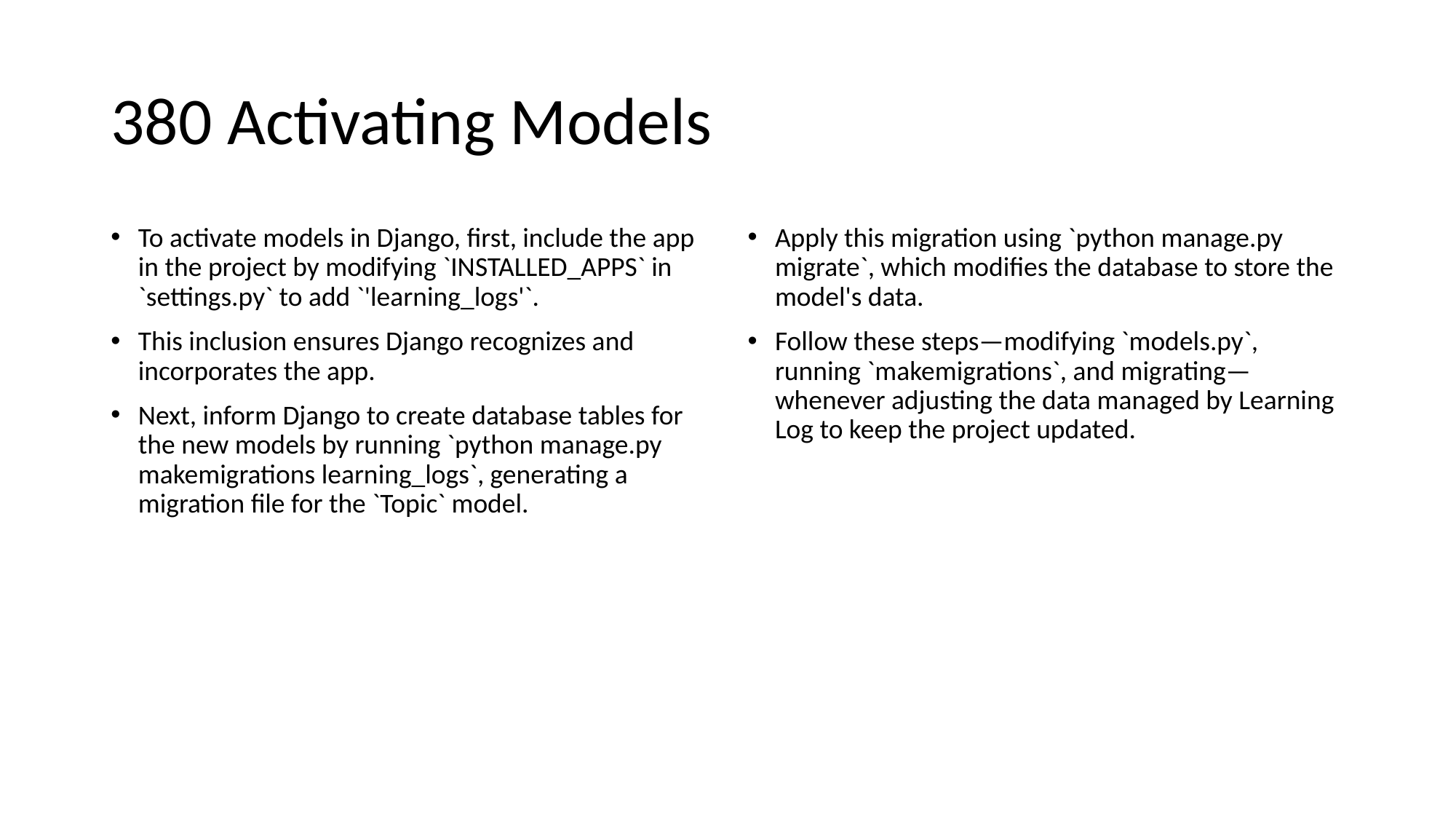

# 380 Activating Models
To activate models in Django, first, include the app in the project by modifying `INSTALLED_APPS` in `settings.py` to add `'learning_logs'`.
This inclusion ensures Django recognizes and incorporates the app.
Next, inform Django to create database tables for the new models by running `python manage.py makemigrations learning_logs`, generating a migration file for the `Topic` model.

Apply this migration using `python manage.py migrate`, which modifies the database to store the model's data.
Follow these steps—modifying `models.py`, running `makemigrations`, and migrating—whenever adjusting the data managed by Learning Log to keep the project updated.